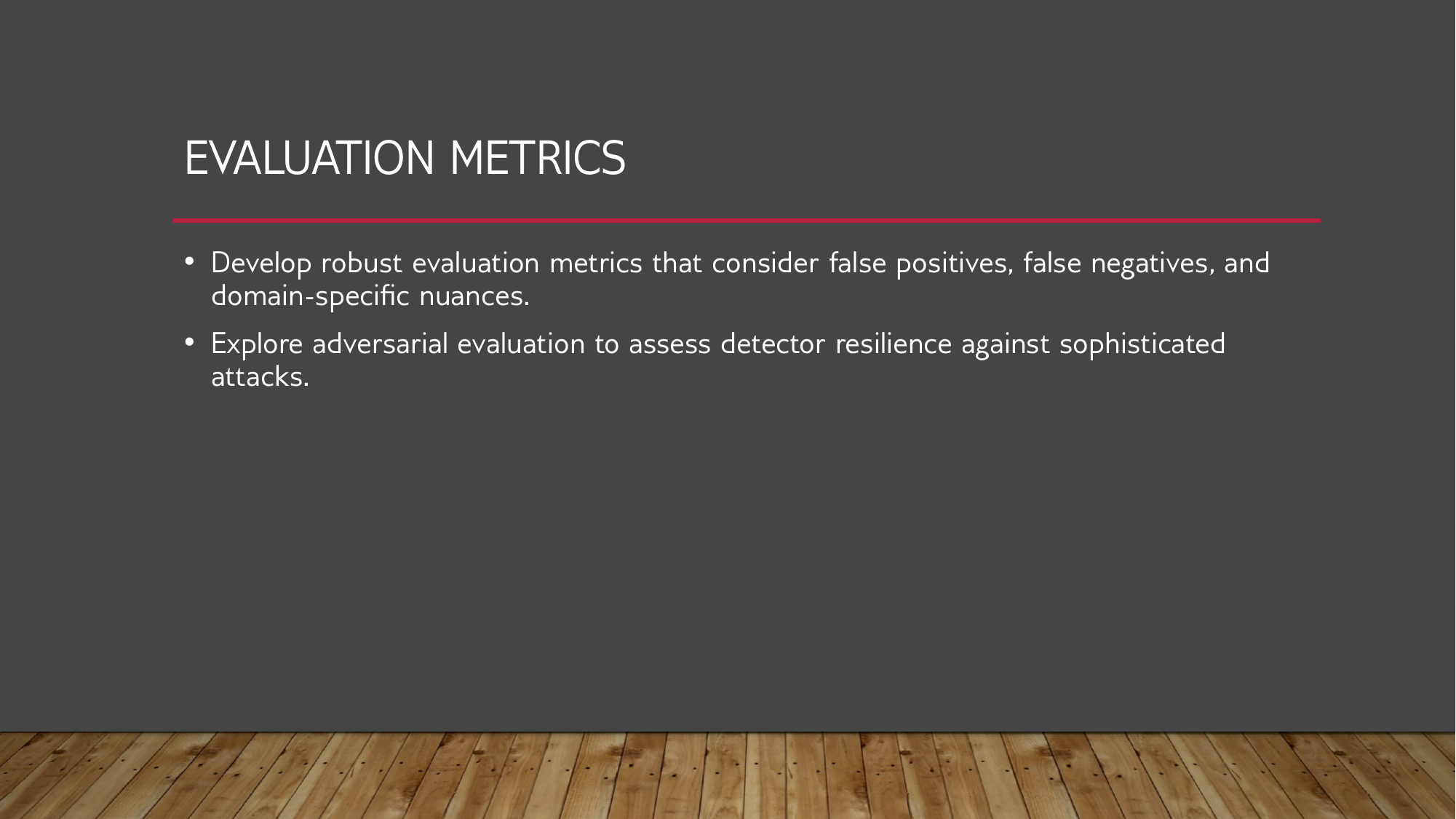

# Evaluation Metrics
Develop robust evaluation metrics that consider false positives, false negatives, and domain-specific nuances.
Explore adversarial evaluation to assess detector resilience against sophisticated attacks.